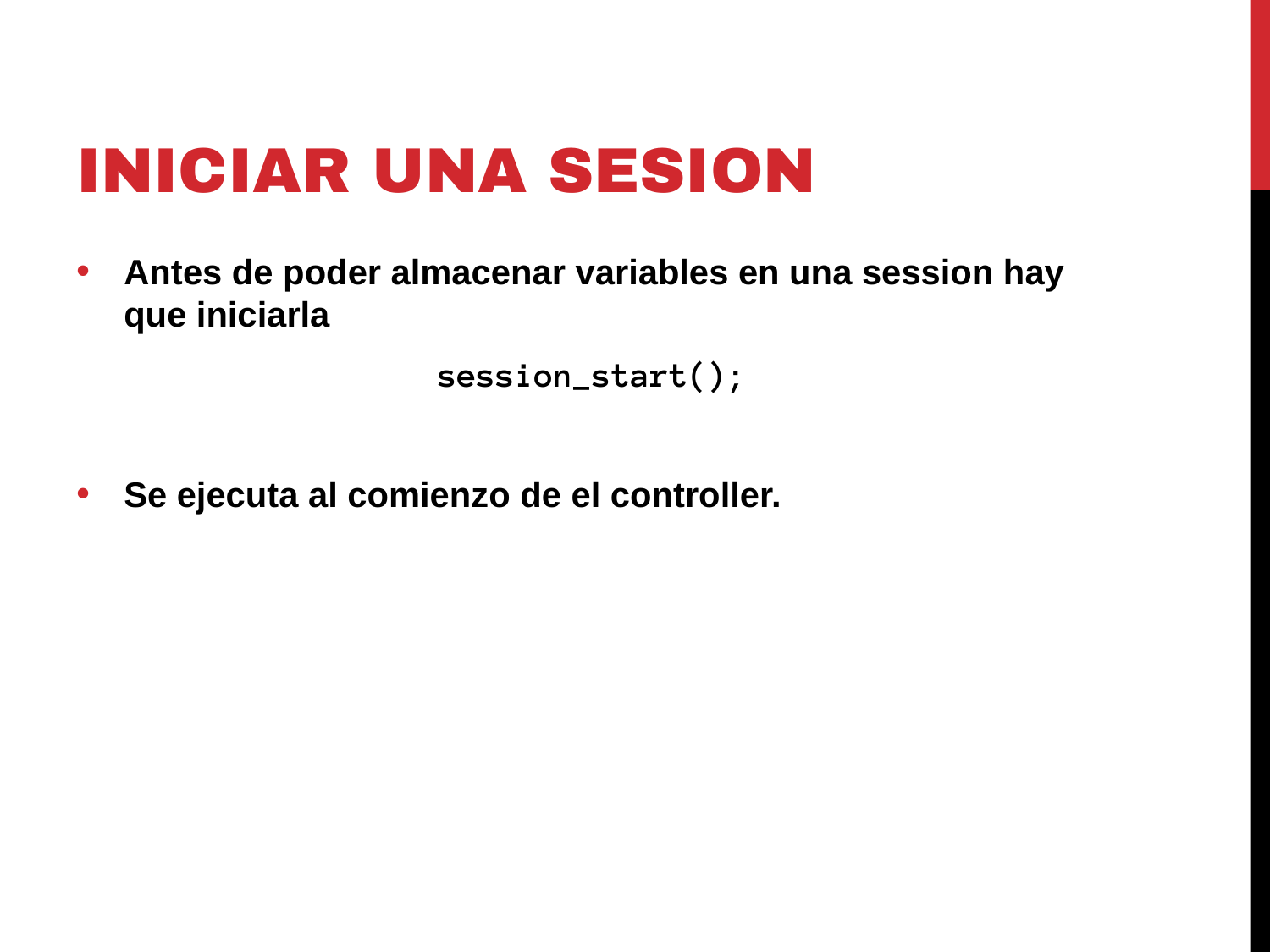

# Iniciar una sesion
Antes de poder almacenar variables en una session hay que iniciarla
session_start();

Se ejecuta al comienzo de el controller.